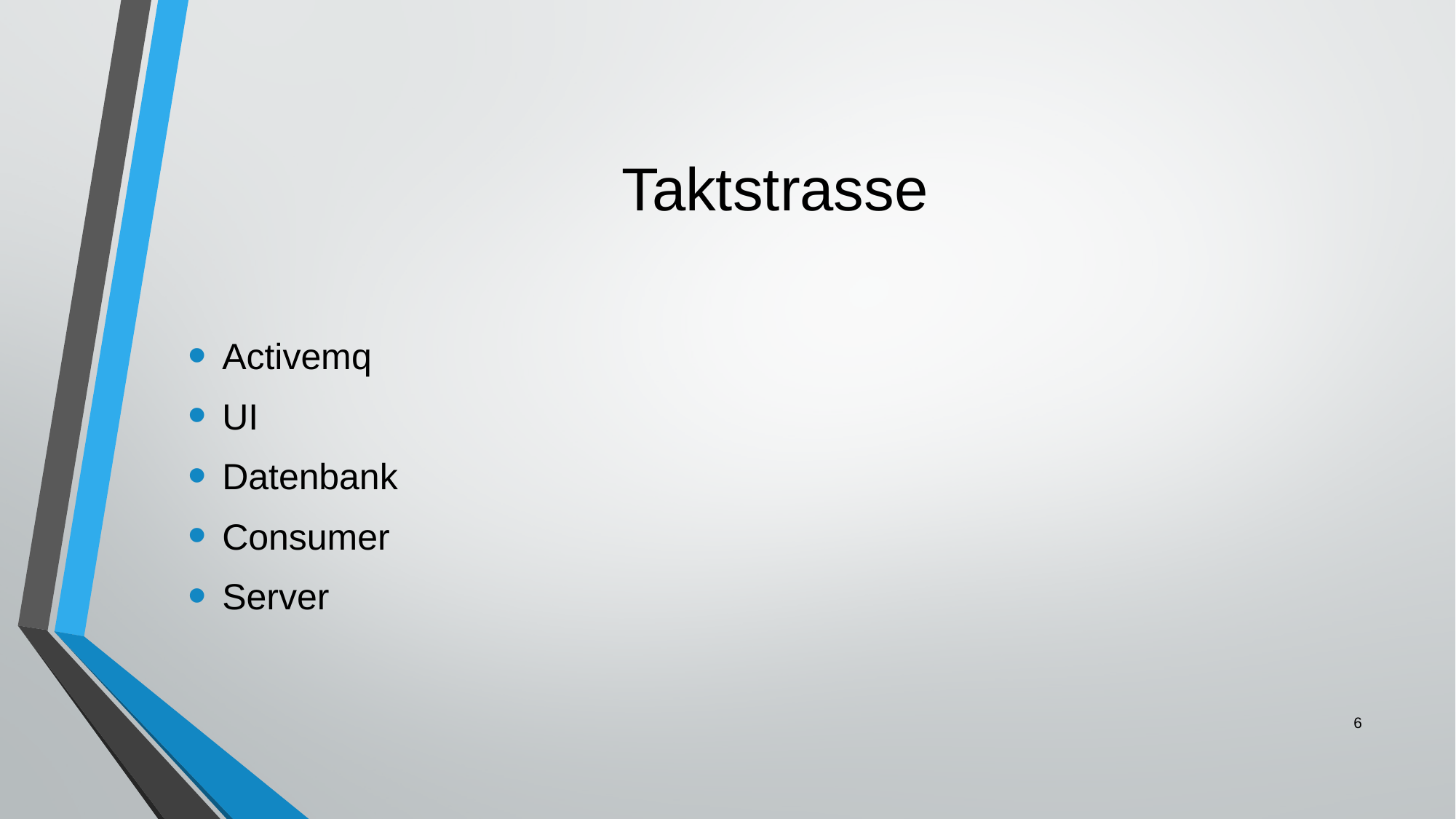

# Taktstrasse
Activemq
UI
Datenbank
Consumer
Server

6